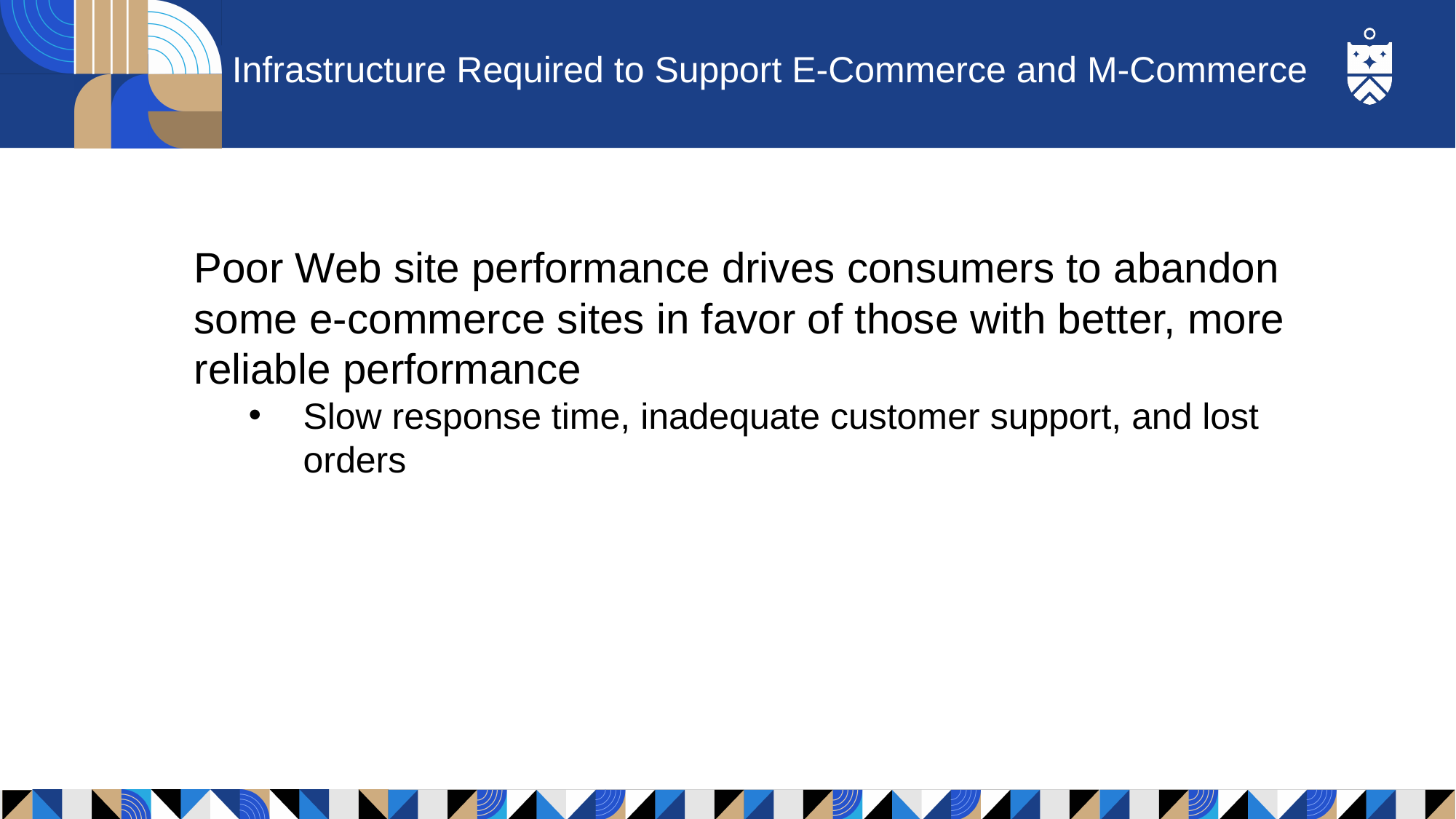

# Infrastructure Required to Support E-Commerce and M-Commerce
Poor Web site performance drives consumers to abandon some e-commerce sites in favor of those with better, more reliable performance
Slow response time, inadequate customer support, and lost orders